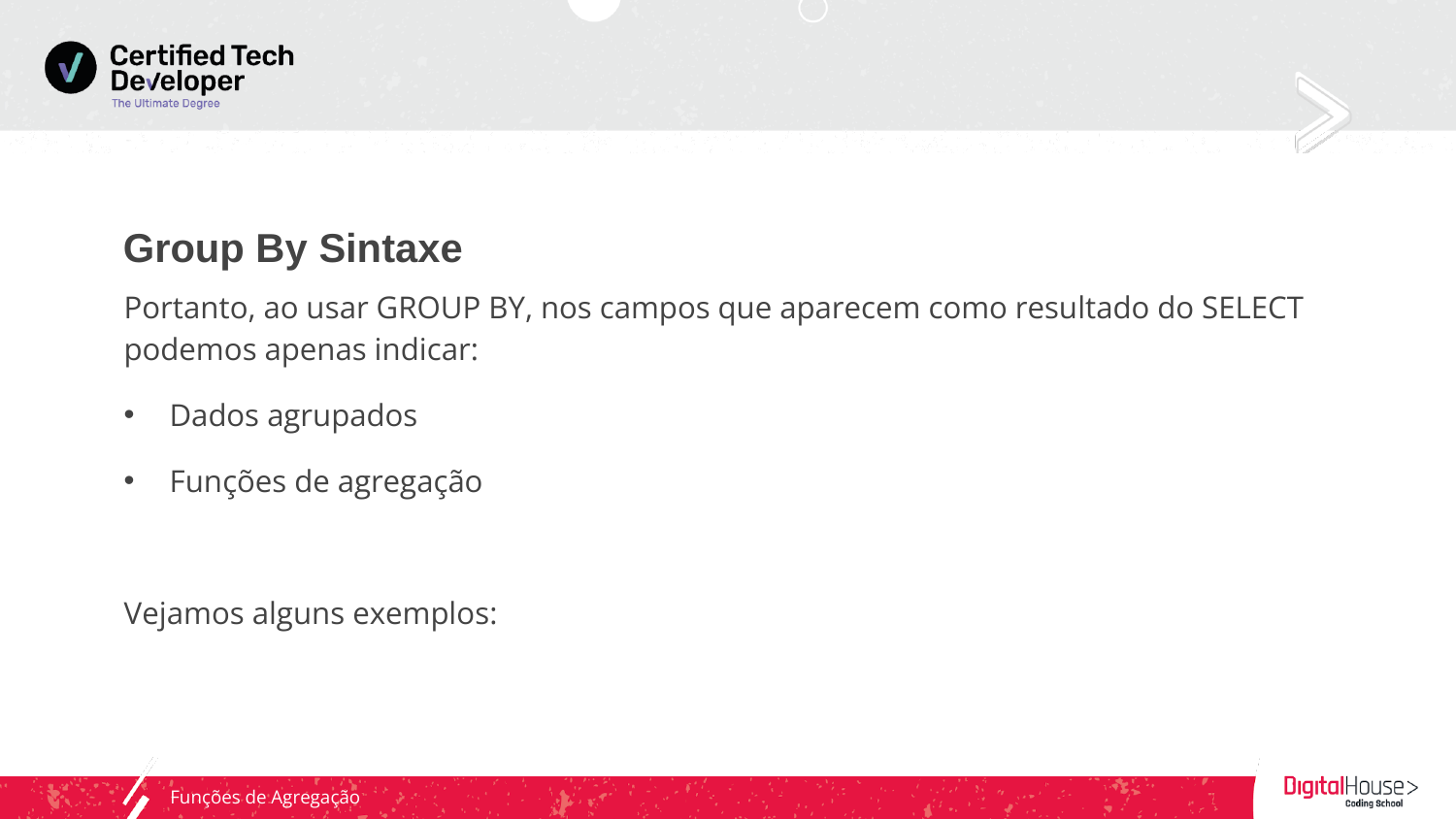

Group By Sintaxe
Portanto, ao usar GROUP BY, nos campos que aparecem como resultado do SELECT podemos apenas indicar:
Dados agrupados
Funções de agregação

Vejamos alguns exemplos: